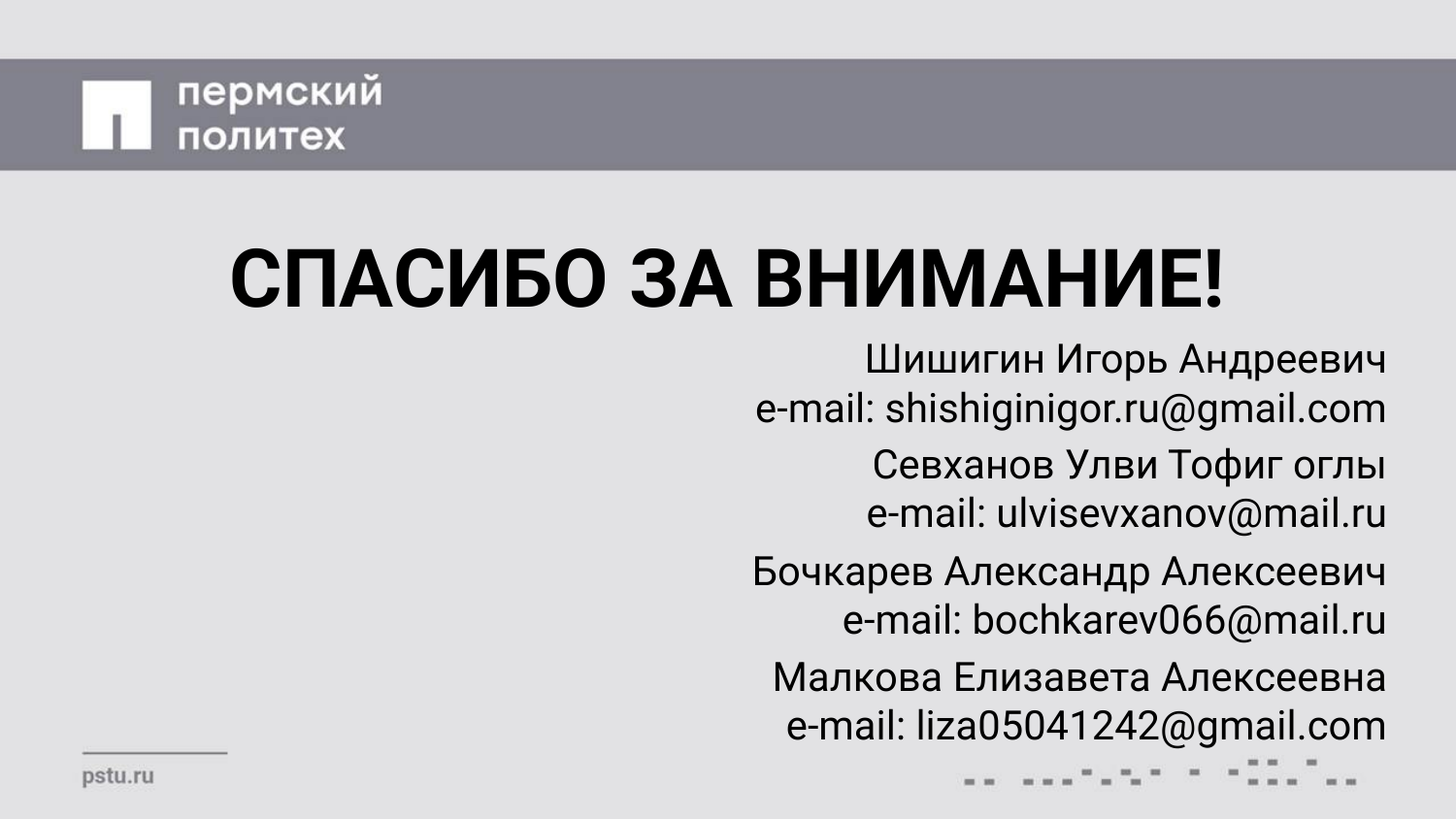

СПАСИБО ЗА ВНИМАНИЕ!
Шишигин Игорь Андреевич
e-mail: shishiginigor.ru@gmail.com
Севханов Улви Тофиг оглы
e-mail: ulvisevxanov@mail.ru
Бочкарев Александр Алексеевич
e-mail: bochkarev066@mail.ru
Малкова Елизавета Алексеевна
e-mail: liza05041242@gmail.com